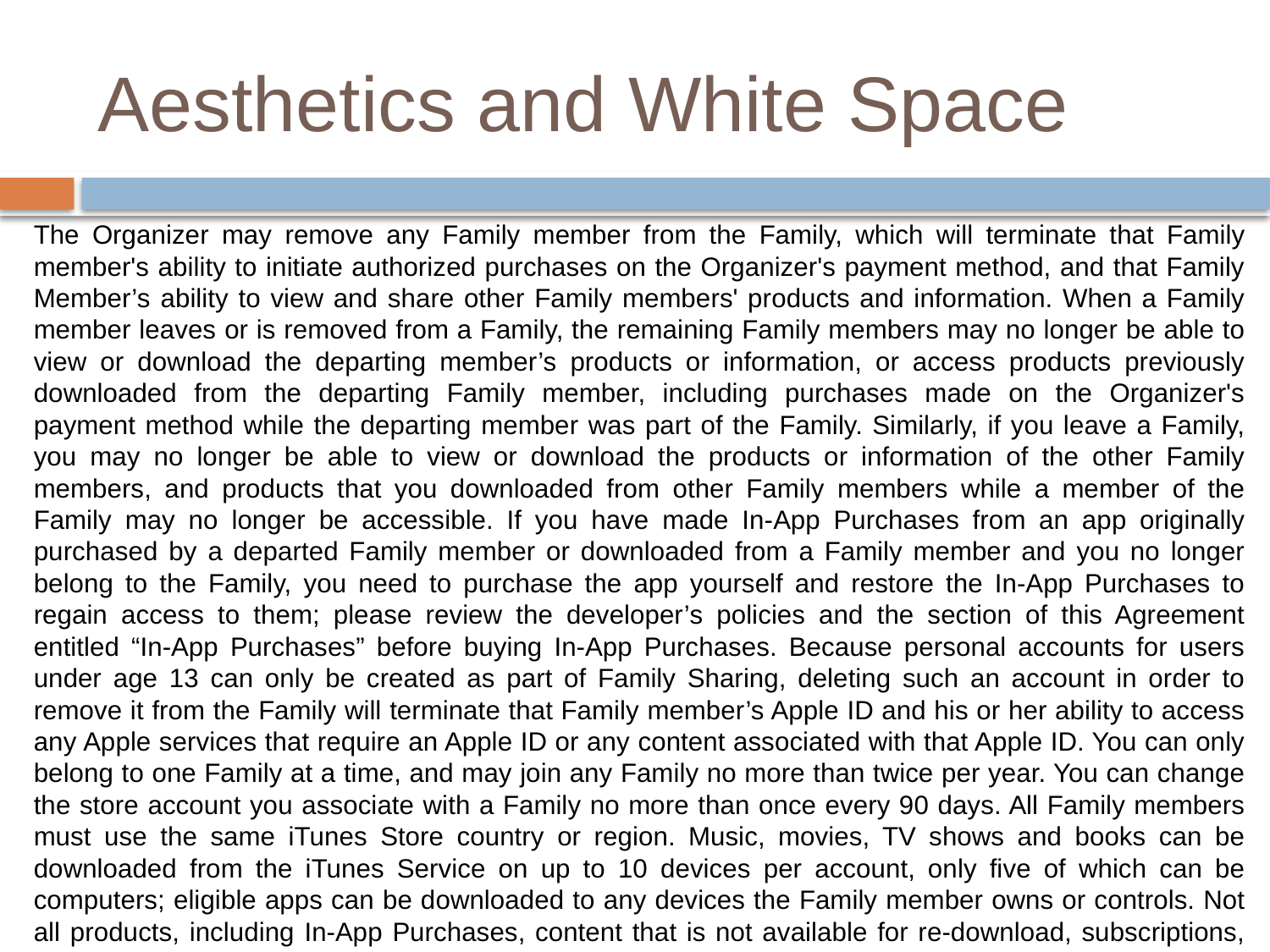

# Aesthetics and White Space
The Organizer may remove any Family member from the Family, which will terminate that Family member's ability to initiate authorized purchases on the Organizer's payment method, and that Family Member’s ability to view and share other Family members' products and information. When a Family member leaves or is removed from a Family, the remaining Family members may no longer be able to view or download the departing member’s products or information, or access products previously downloaded from the departing Family member, including purchases made on the Organizer's payment method while the departing member was part of the Family. Similarly, if you leave a Family, you may no longer be able to view or download the products or information of the other Family members, and products that you downloaded from other Family members while a member of the Family may no longer be accessible. If you have made In-App Purchases from an app originally purchased by a departed Family member or downloaded from a Family member and you no longer belong to the Family, you need to purchase the app yourself and restore the In-App Purchases to regain access to them; please review the developer’s policies and the section of this Agreement entitled “In-App Purchases” before buying In-App Purchases. Because personal accounts for users under age 13 can only be created as part of Family Sharing, deleting such an account in order to remove it from the Family will terminate that Family member’s Apple ID and his or her ability to access any Apple services that require an Apple ID or any content associated with that Apple ID. You can only belong to one Family at a time, and may join any Family no more than twice per year. You can change the store account you associate with a Family no more than once every 90 days. All Family members must use the same iTunes Store country or region. Music, movies, TV shows and books can be downloaded from the iTunes Service on up to 10 devices per account, only five of which can be computers; eligible apps can be downloaded to any devices the Family member owns or controls. Not all products, including In-App Purchases, content that is not available for re-download, subscriptions, and some previously purchased apps, are eligible for Family Sharing. Apple reserves the right to disband a Family in accordance with the “Termination” section of this Agreement.